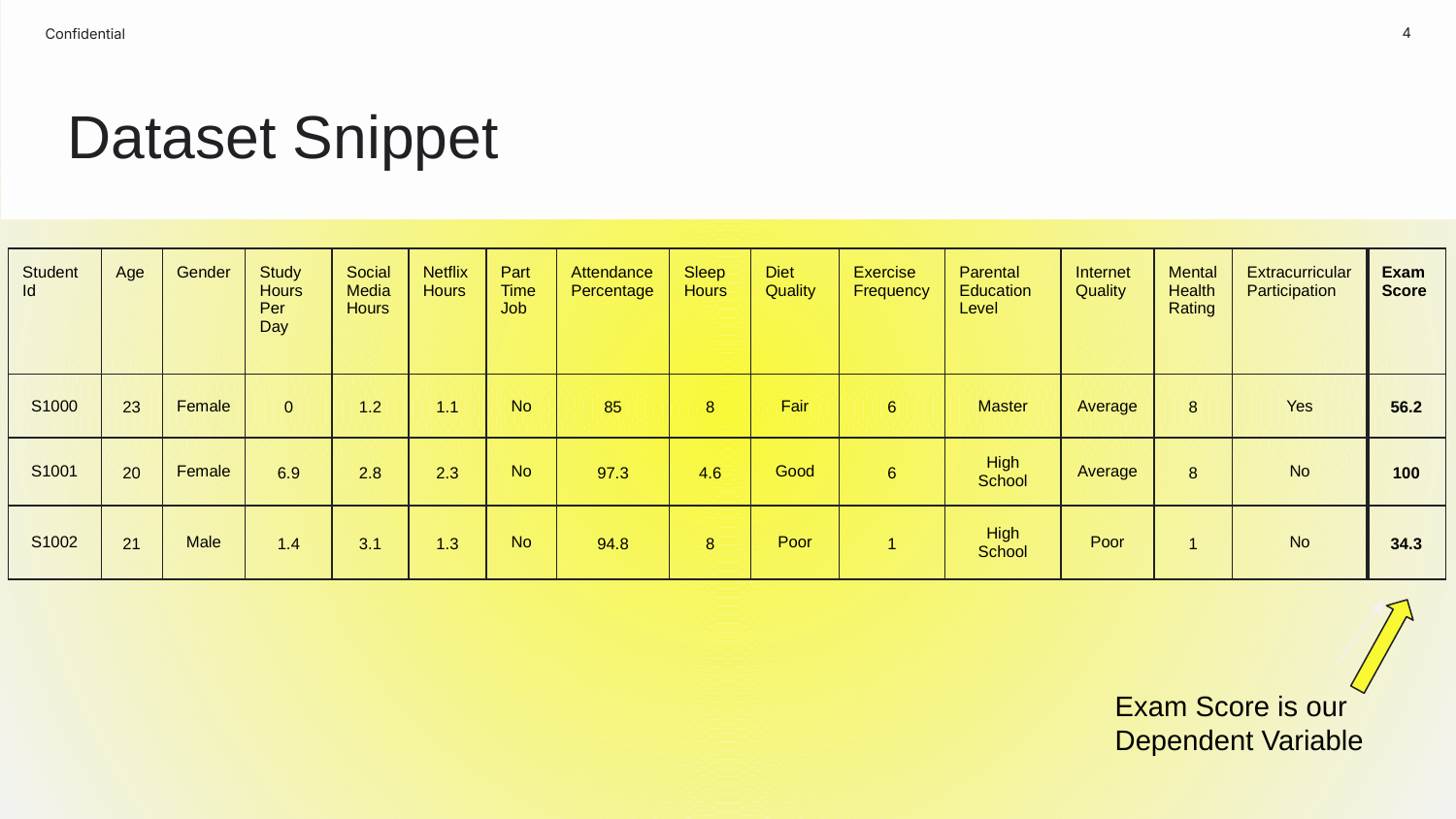

4
# Dataset Snippet
| Student Id | Age | Gender | Study Hours Per Day | Social Media Hours | Netflix Hours | Part Time Job | Attendance Percentage | Sleep Hours | Diet Quality | Exercise Frequency | Parental Education Level | Internet Quality | Mental Health Rating | Extracurricular Participation | Exam Score |
| --- | --- | --- | --- | --- | --- | --- | --- | --- | --- | --- | --- | --- | --- | --- | --- |
| S1000 | 23 | Female | 0 | 1.2 | 1.1 | No | 85 | 8 | Fair | 6 | Master | Average | 8 | Yes | 56.2 |
| S1001 | 20 | Female | 6.9 | 2.8 | 2.3 | No | 97.3 | 4.6 | Good | 6 | High School | Average | 8 | No | 100 |
| S1002 | 21 | Male | 1.4 | 3.1 | 1.3 | No | 94.8 | 8 | Poor | 1 | High School | Poor | 1 | No | 34.3 |

Exam Score is our Dependent Variable